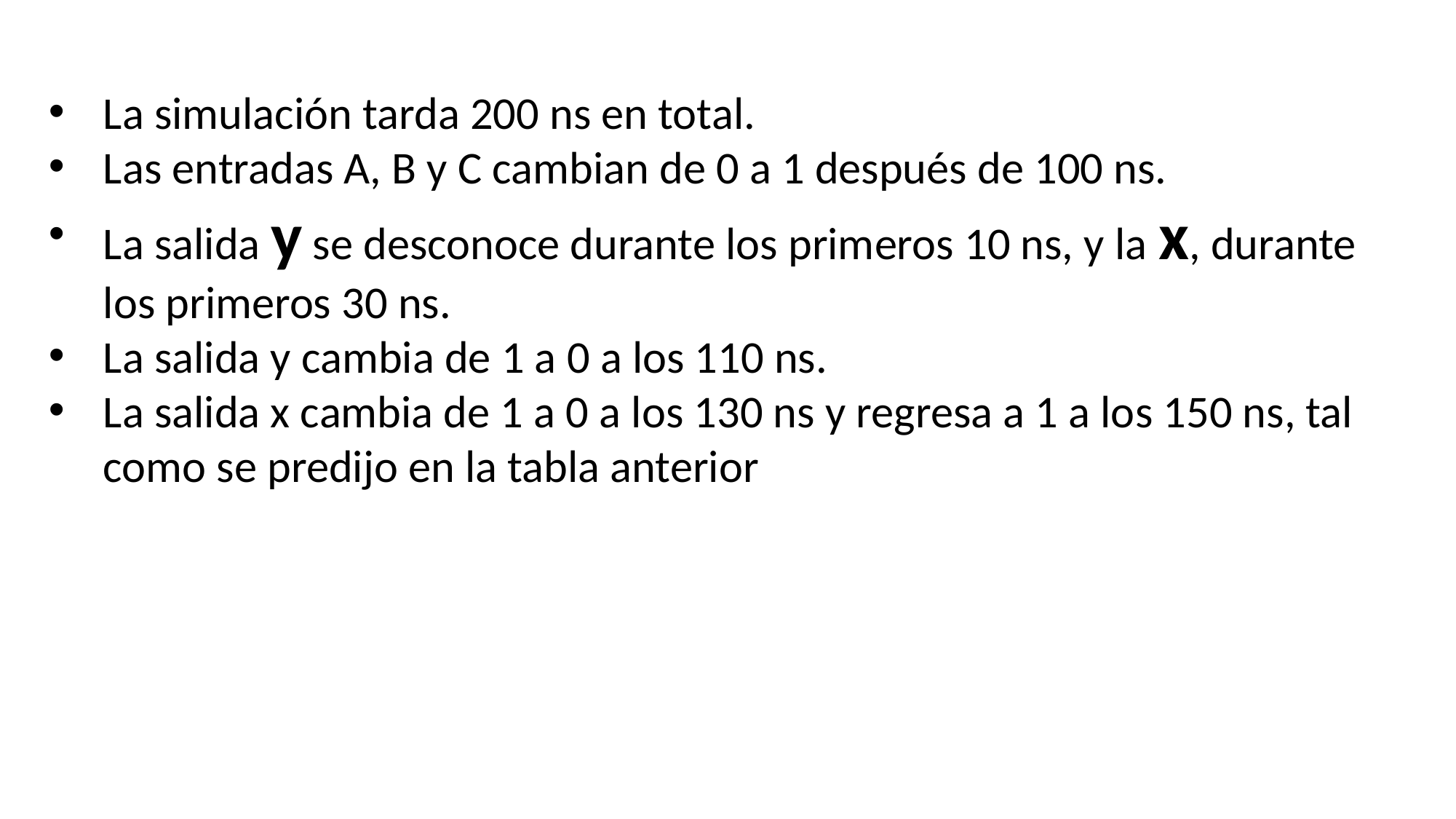

La simulación tarda 200 ns en total.
Las entradas A, B y C cambian de 0 a 1 después de 100 ns.
La salida y se desconoce durante los primeros 10 ns, y la x, durante los primeros 30 ns.
La salida y cambia de 1 a 0 a los 110 ns.
La salida x cambia de 1 a 0 a los 130 ns y regresa a 1 a los 150 ns, tal como se predijo en la tabla anterior